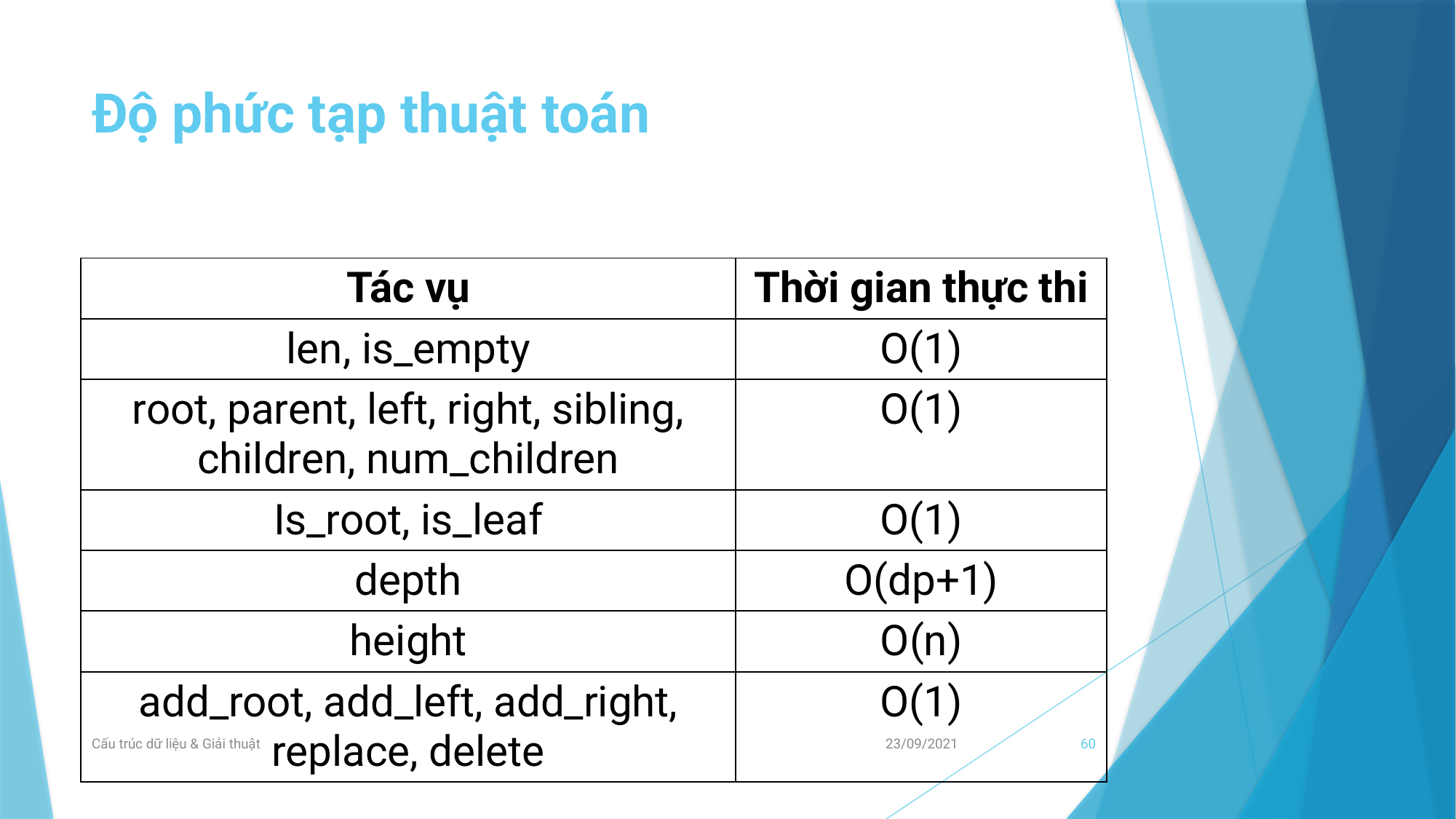

# Độ phức tạp thuật toán
| Tác vụ | Thời gian thực thi |
| --- | --- |
| len, is\_empty | O(1) |
| root, parent, left, right, sibling, children, num\_children | O(1) |
| Is\_root, is\_leaf | O(1) |
| depth | O(dp+1) |
| height | O(n) |
| add\_root, add\_left, add\_right, replace, delete | O(1) |
Cấu trúc dữ liệu & Giải thuật
23/09/2021
60